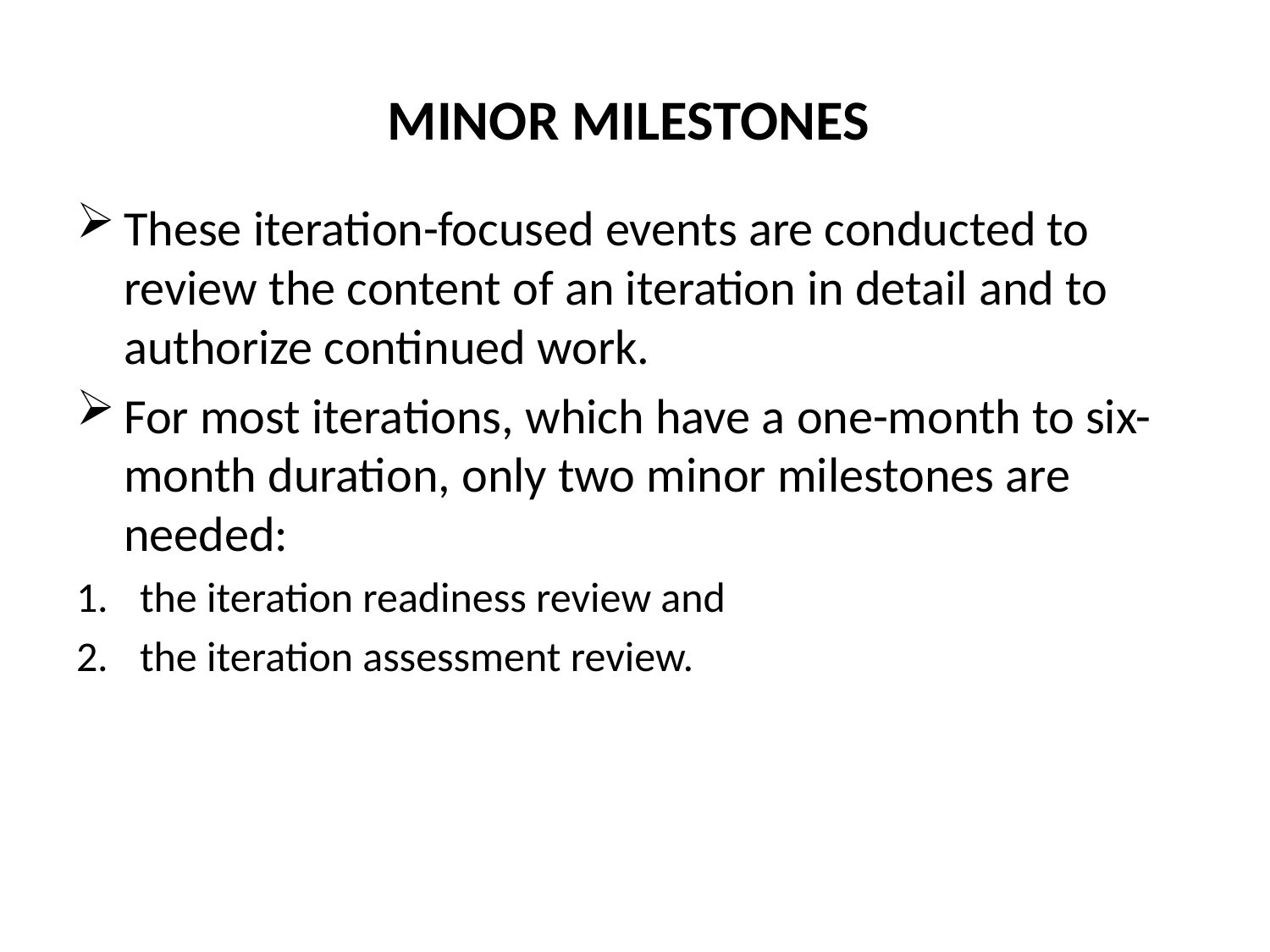

# MINOR MILESTONES
These iteration-focused events are conducted to review the content of an iteration in detail and to authorize continued work.
For most iterations, which have a one-month to six-month duration, only two minor milestones are needed:
the iteration readiness review and
the iteration assessment review.